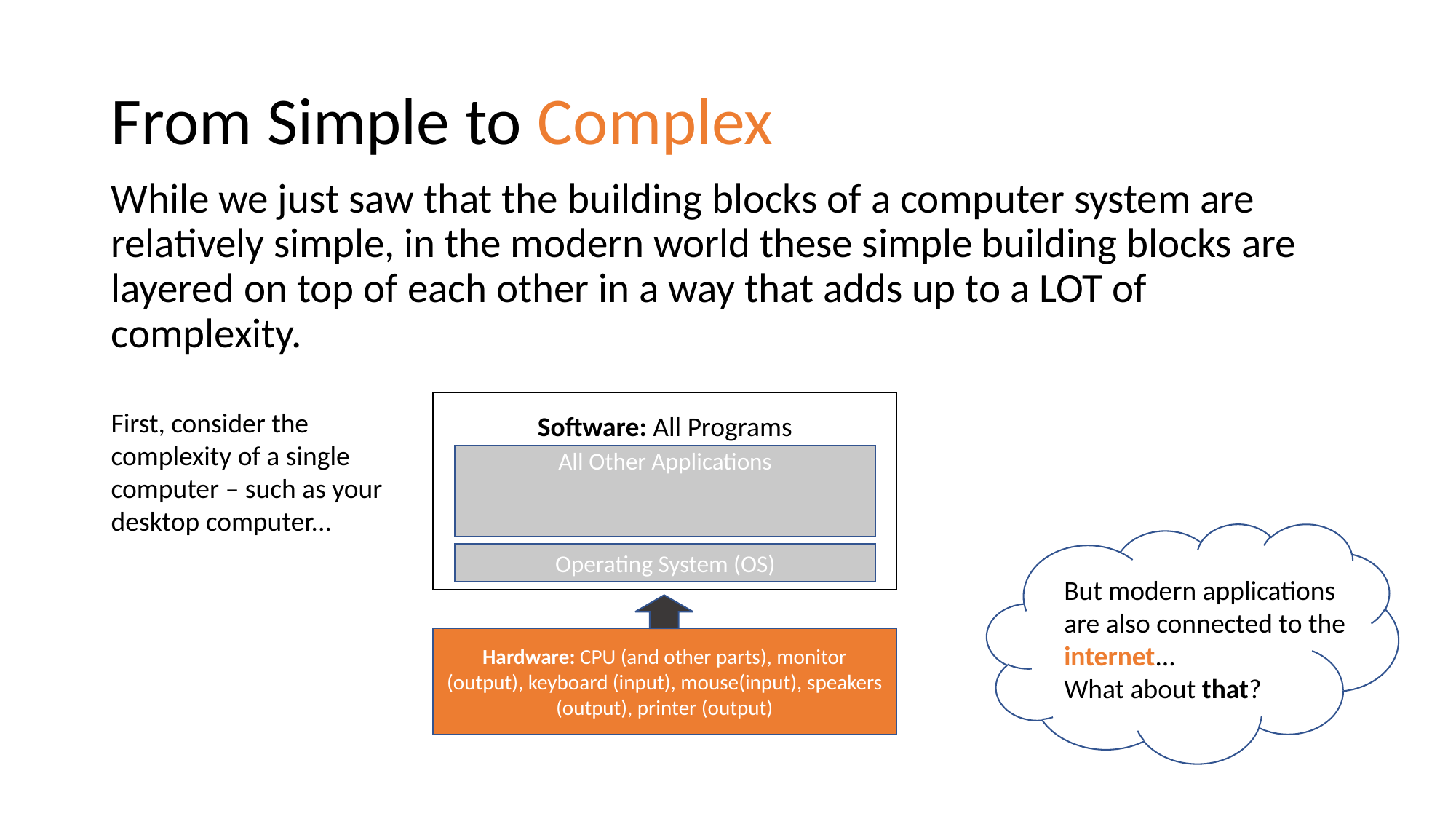

# From Simple to Complex
While we just saw that the building blocks of a computer system are relatively simple, in the modern world these simple building blocks are layered on top of each other in a way that adds up to a LOT of complexity.
Software: All Programs

First, consider the complexity of a single computer – such as your desktop computer...
All Other Applications

Operating System (OS)
But modern applications are also connected to the internet...
What about that?

Hardware: CPU (and other parts), monitor (output), keyboard (input), mouse(input), speakers (output), printer (output)